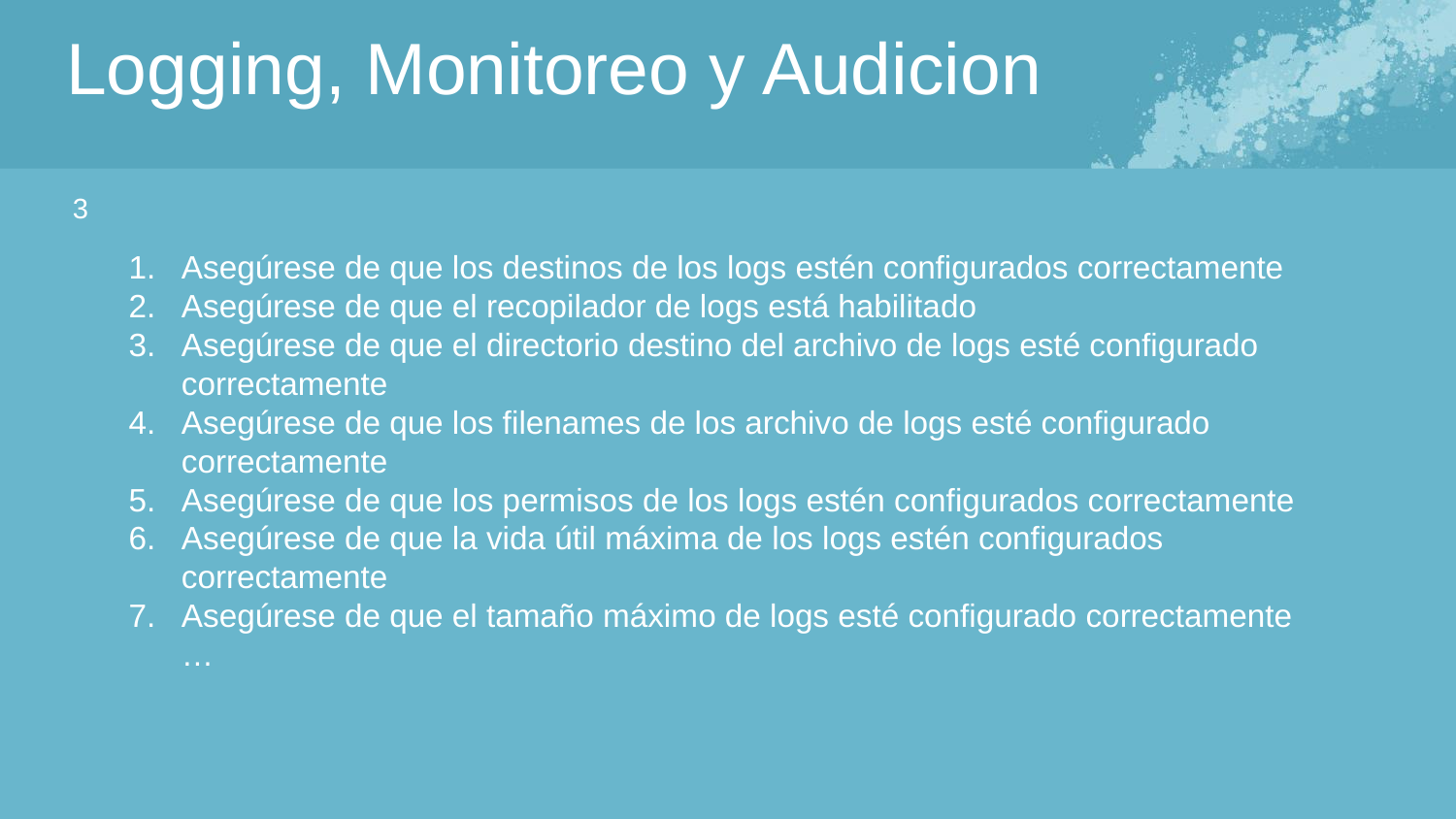

Logging, Monitoreo y Audicion
3
Asegúrese de que los destinos de los logs estén configurados correctamente
Asegúrese de que el recopilador de logs está habilitado
Asegúrese de que el directorio destino del archivo de logs esté configurado correctamente
Asegúrese de que los filenames de los archivo de logs esté configurado correctamente
Asegúrese de que los permisos de los logs estén configurados correctamente
Asegúrese de que la vida útil máxima de los logs estén configurados correctamente
Asegúrese de que el tamaño máximo de logs esté configurado correctamente
…